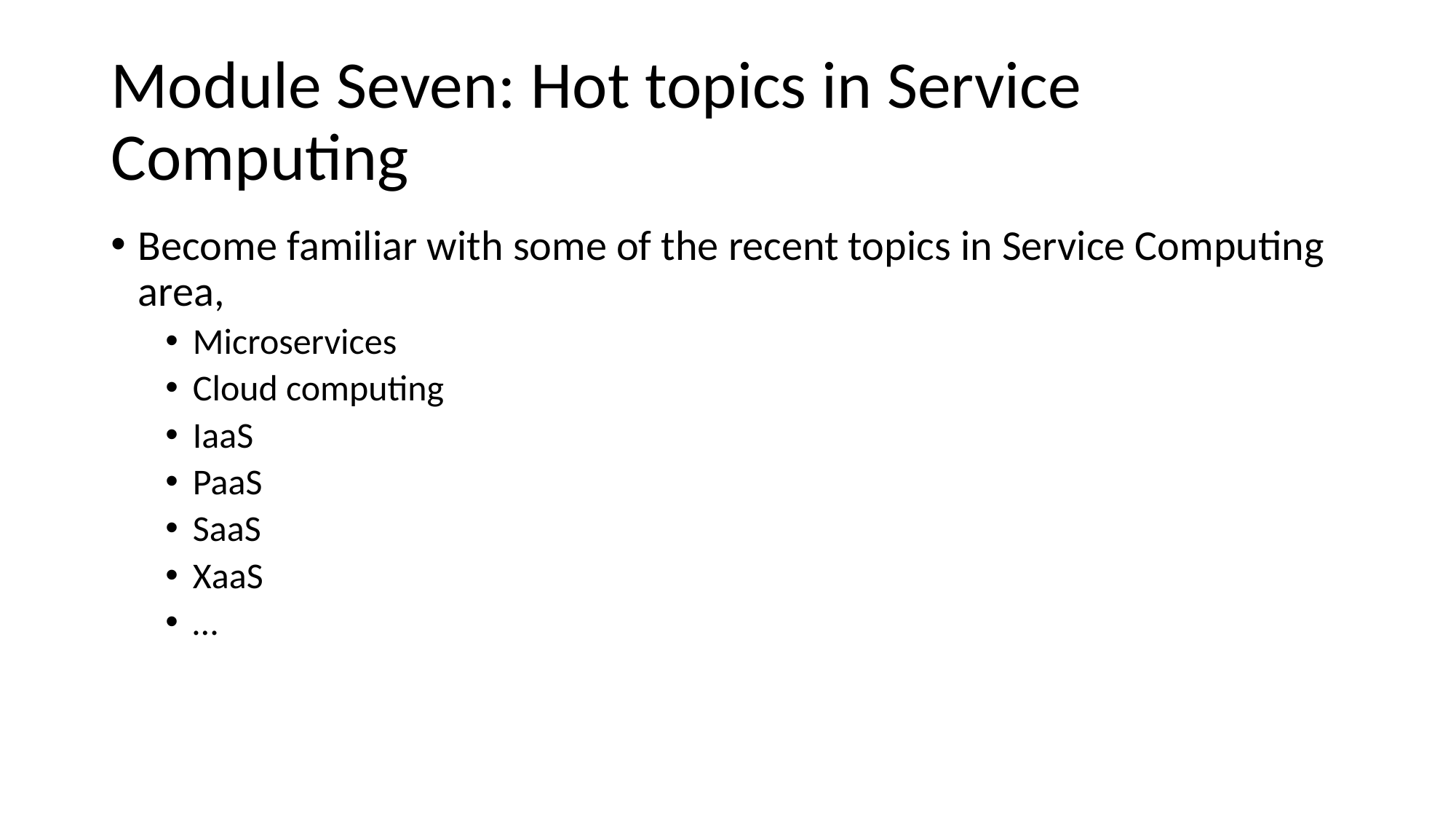

# Module Seven: Hot topics in Service Computing
Become familiar with some of the recent topics in Service Computing area,
Microservices
Cloud computing
IaaS
PaaS
SaaS
XaaS
…